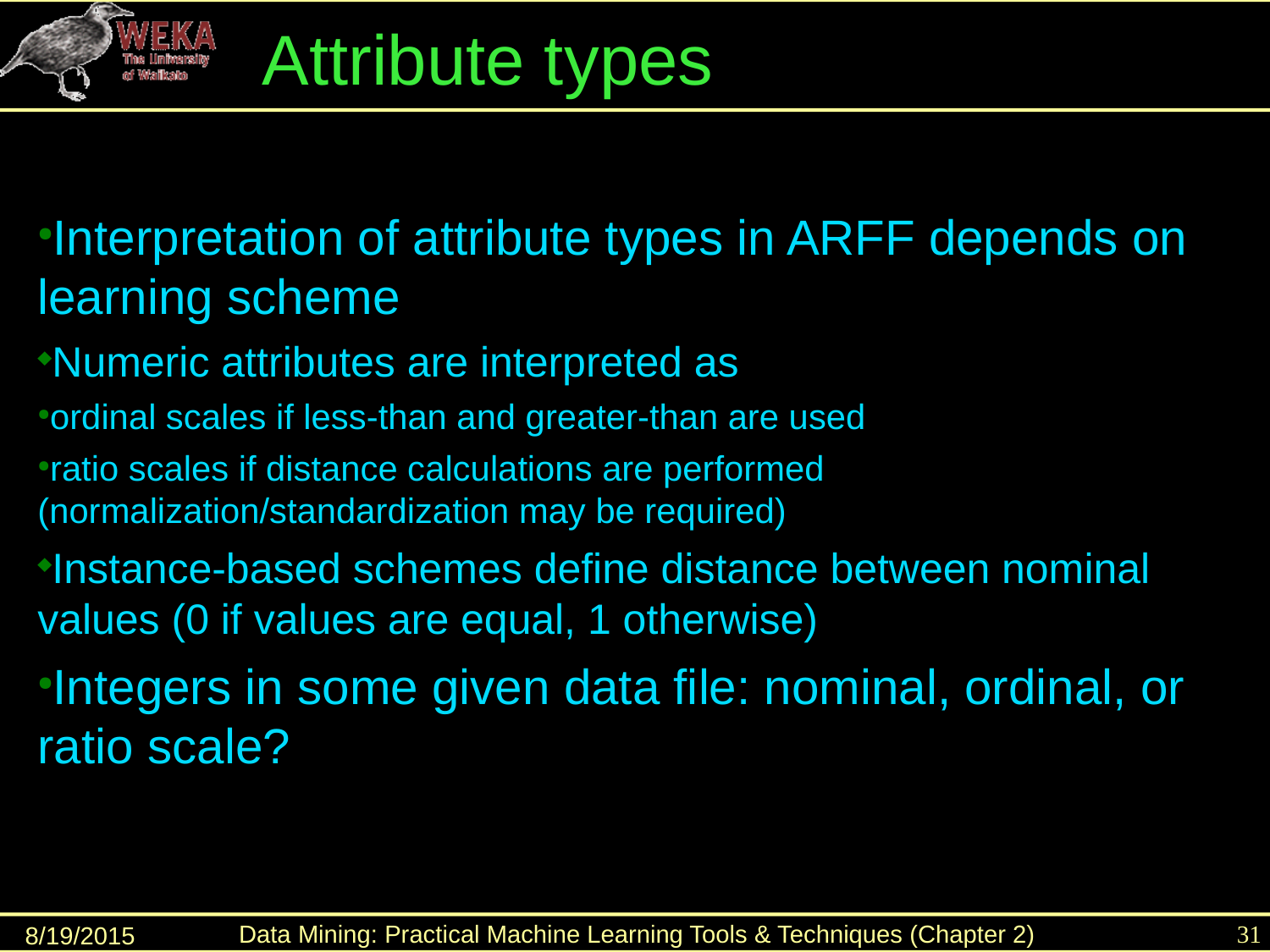

Attribute types
Interpretation of attribute types in ARFF depends on learning scheme
Numeric attributes are interpreted as
ordinal scales if less-than and greater-than are used
ratio scales if distance calculations are performed (normalization/standardization may be required)
Instance-based schemes define distance between nominal values (0 if values are equal, 1 otherwise)
Integers in some given data file: nominal, ordinal, or ratio scale?
Data Mining: Practical Machine Learning Tools & Techniques (Chapter 2)
31
8/19/2015